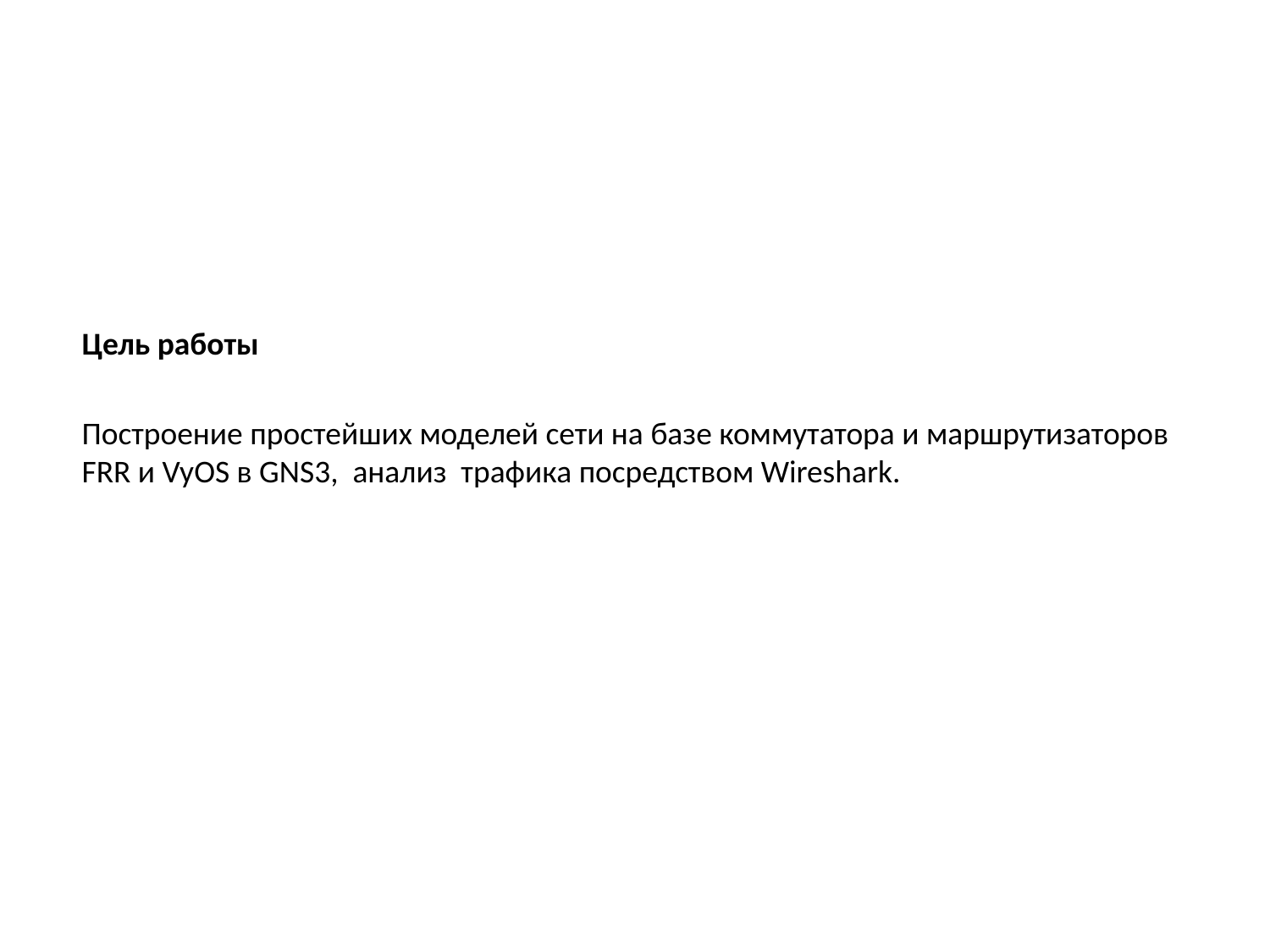

Цель работы
Построение простейших моделей сети на базе коммутатора и маршрутизаторов FRR и VyOS в GNS3,  анализ  трафика посредством Wireshark.